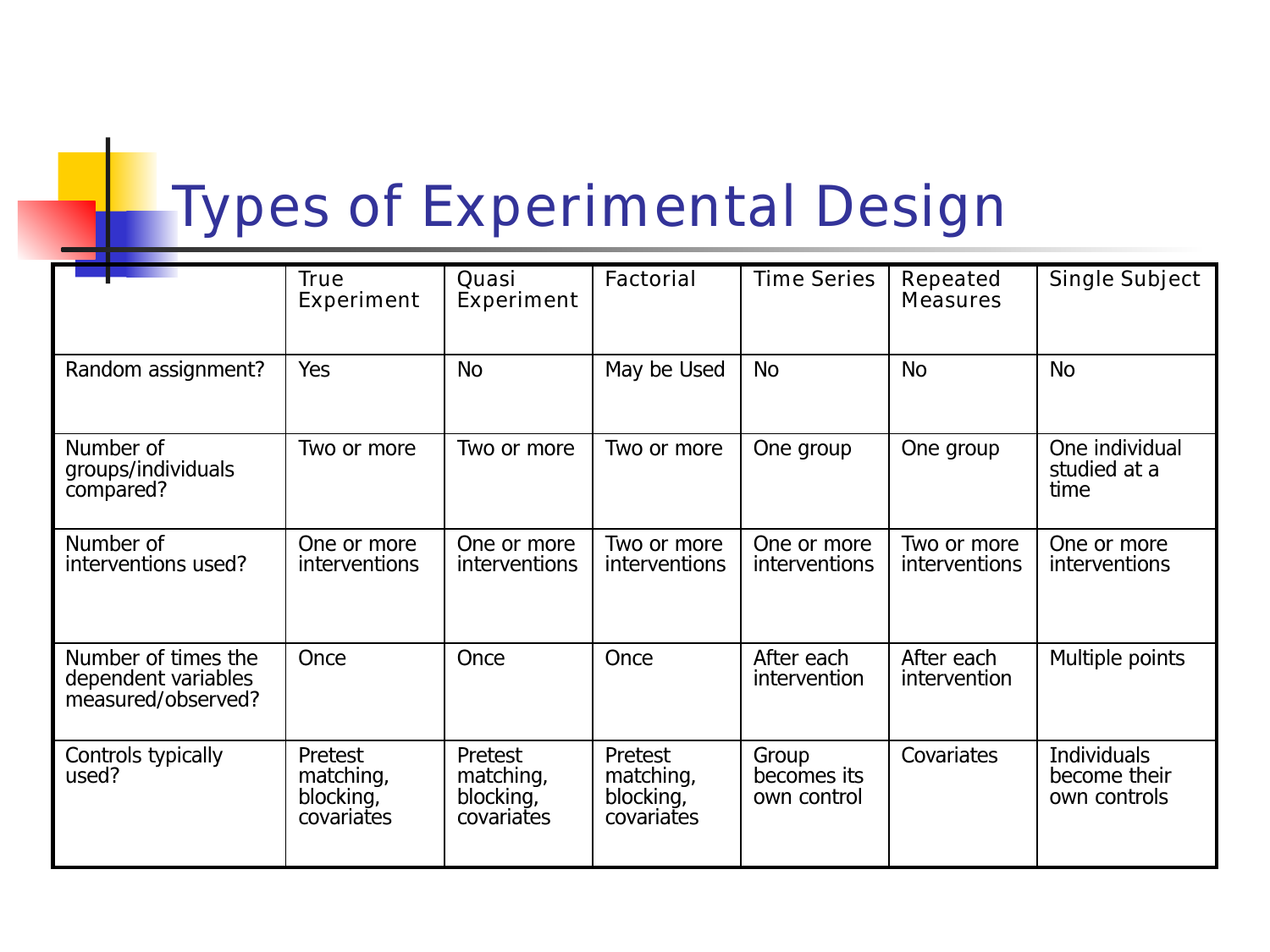

# Types of Experimental Design
|  | True Experiment | Quasi Experiment | Factorial | Time Series | Repeated Measures | Single Subject |
| --- | --- | --- | --- | --- | --- | --- |
| Random assignment? | Yes | No | May be Used | No | No | No |
| Number of groups/individuals compared? | Two or more | Two or more | Two or more | One group | One group | One individual studied at a time |
| Number of interventions used? | One or more interventions | One or more interventions | Two or more interventions | One or more interventions | Two or more interventions | One or more interventions |
| Number of times the dependent variables measured/observed? | Once | Once | Once | After each intervention | After each intervention | Multiple points |
| Controls typically used? | Pretest matching, blocking, covariates | Pretest matching, blocking, covariates | Pretest matching, blocking, covariates | Group becomes its own control | Covariates | Individuals become their own controls |